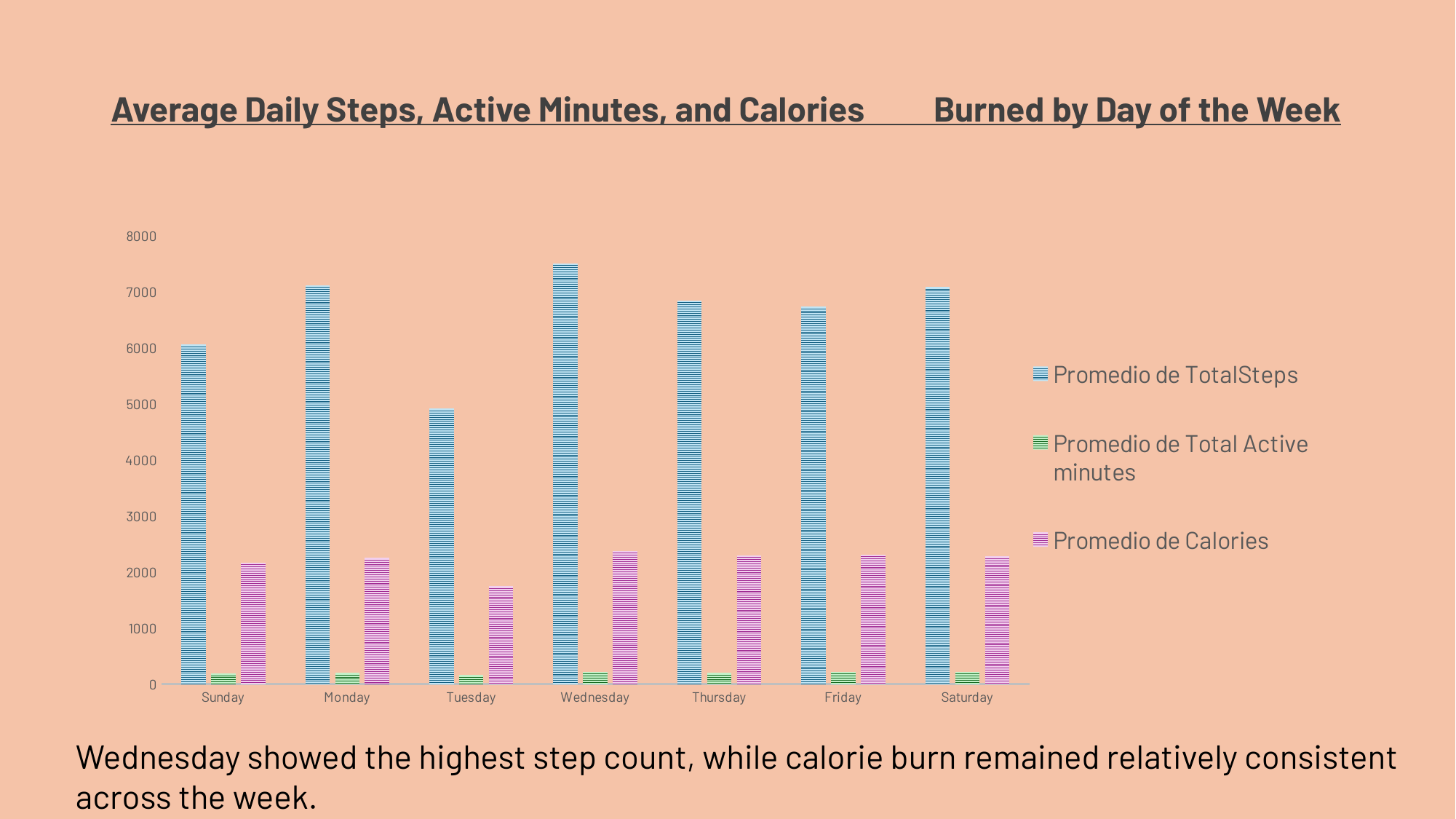

# Average Daily Steps, Active Minutes, and Calories          Burned by Day of the Week

### Chart

| Category | Promedio de TotalSteps | Promedio de Total Active minutes | Promedio de Calories |
|---|---|---|---|
| Sunday | 6058.013888888889 | 188.125 | 2167.597222222222 |
| Monday | 7118.588235294118 | 201.0 | 2252.8676470588234 |
| Tuesday | 4914.917808219178 | 157.0 | 1742.4246575342465 |
| Wednesday | 7510.708333333333 | 221.625 | 2377.4583333333335 |
| Thursday | 6847.083333333333 | 199.1875 | 2297.8125 |
| Friday | 6737.561643835616 | 216.43835616438355 | 2313.5479452054797 |
| Saturday | 7089.7733333333335 | 221.58666666666667 | 2277.5866666666666 |
Wednesday showed the highest step count, while calorie burn remained relatively consistent across the week.